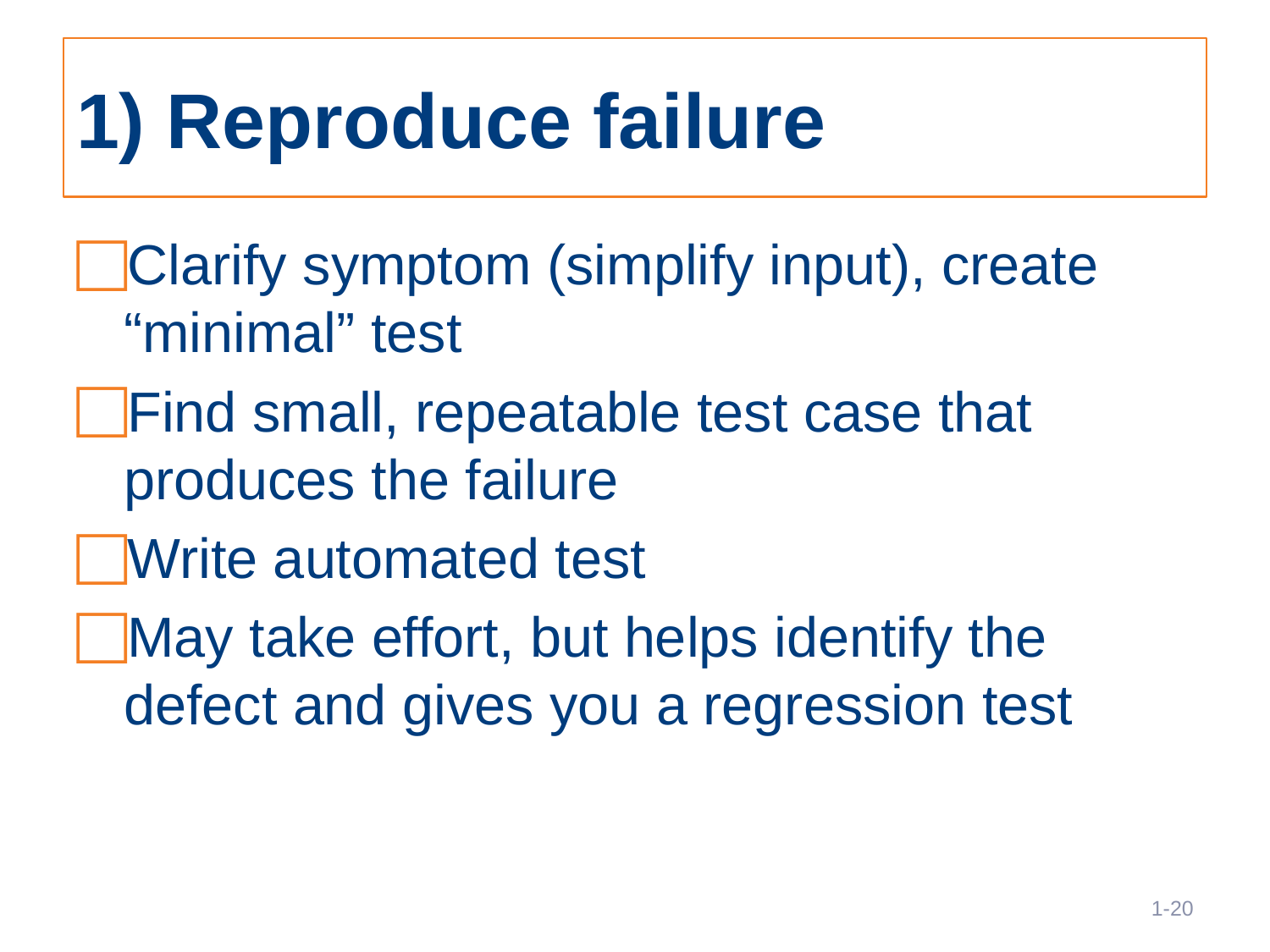

# 1) Reproduce failure
Clarify symptom (simplify input), create “minimal” test
Find small, repeatable test case that produces the failure
Write automated test
May take effort, but helps identify the defect and gives you a regression test
20